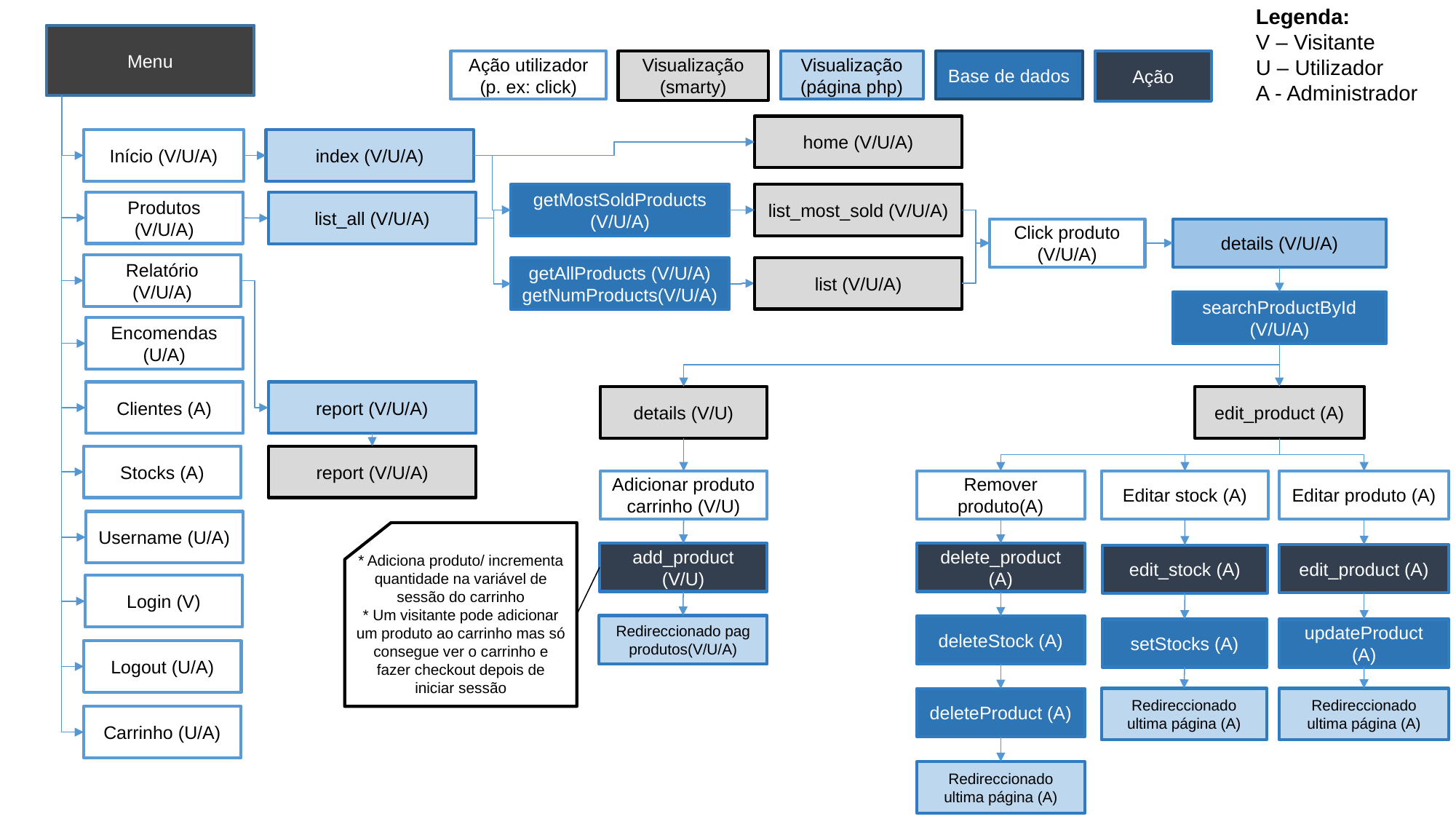

Legenda:
V – Visitante
U – Utilizador
A - Administrador
Menu
Ação utilizador (p. ex: click)
Visualização (smarty)
Visualização (página php)
Base de dados
Ação
home (V/U/A)
Início (V/U/A)
index (V/U/A)
getMostSoldProducts (V/U/A)
list_most_sold (V/U/A)
Produtos (V/U/A)
list_all (V/U/A)
details (V/U/A)
Click produto (V/U/A)
Relatório (V/U/A)
list (V/U/A)
getAllProducts (V/U/A)
getNumProducts(V/U/A)
searchProductById (V/U/A)
Encomendas (U/A)
Clientes (A)
report (V/U/A)
details (V/U)
edit_product (A)
Stocks (A)
report (V/U/A)
Adicionar produto carrinho (V/U)
Remover produto(A)
Editar stock (A)
Editar produto (A)
Username (U/A)
* Adiciona produto/ incrementa quantidade na variável de sessão do carrinho
* Um visitante pode adicionar um produto ao carrinho mas só consegue ver o carrinho e fazer checkout depois de iniciar sessão
add_product (V/U)
delete_product (A)
edit_product (A)
edit_stock (A)
Login (V)
Redireccionado pag produtos(V/U/A)
deleteStock (A)
setStocks (A)
updateProduct (A)
Logout (U/A)
Redireccionado ultima página (A)
Redireccionado ultima página (A)
deleteProduct (A)
Carrinho (U/A)
Redireccionado ultima página (A)